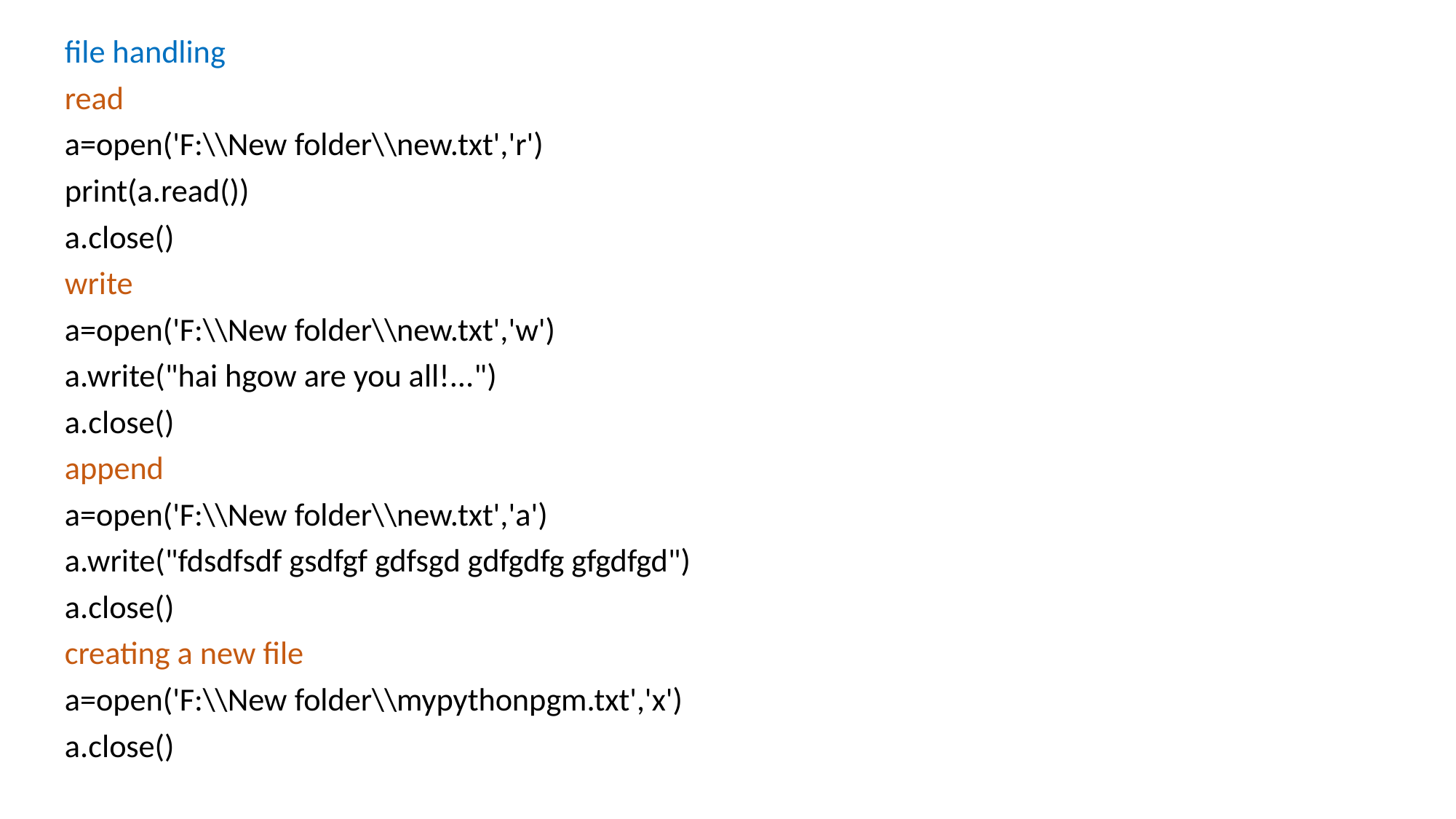

file handling
read
a=open('F:\\New folder\\new.txt','r')
print(a.read())
a.close()
write
a=open('F:\\New folder\\new.txt','w')
a.write("hai hgow are you all!...")
a.close()
append
a=open('F:\\New folder\\new.txt','a')
a.write("fdsdfsdf gsdfgf gdfsgd gdfgdfg gfgdfgd")
a.close()
creating a new file
a=open('F:\\New folder\\mypythonpgm.txt','x')
a.close()